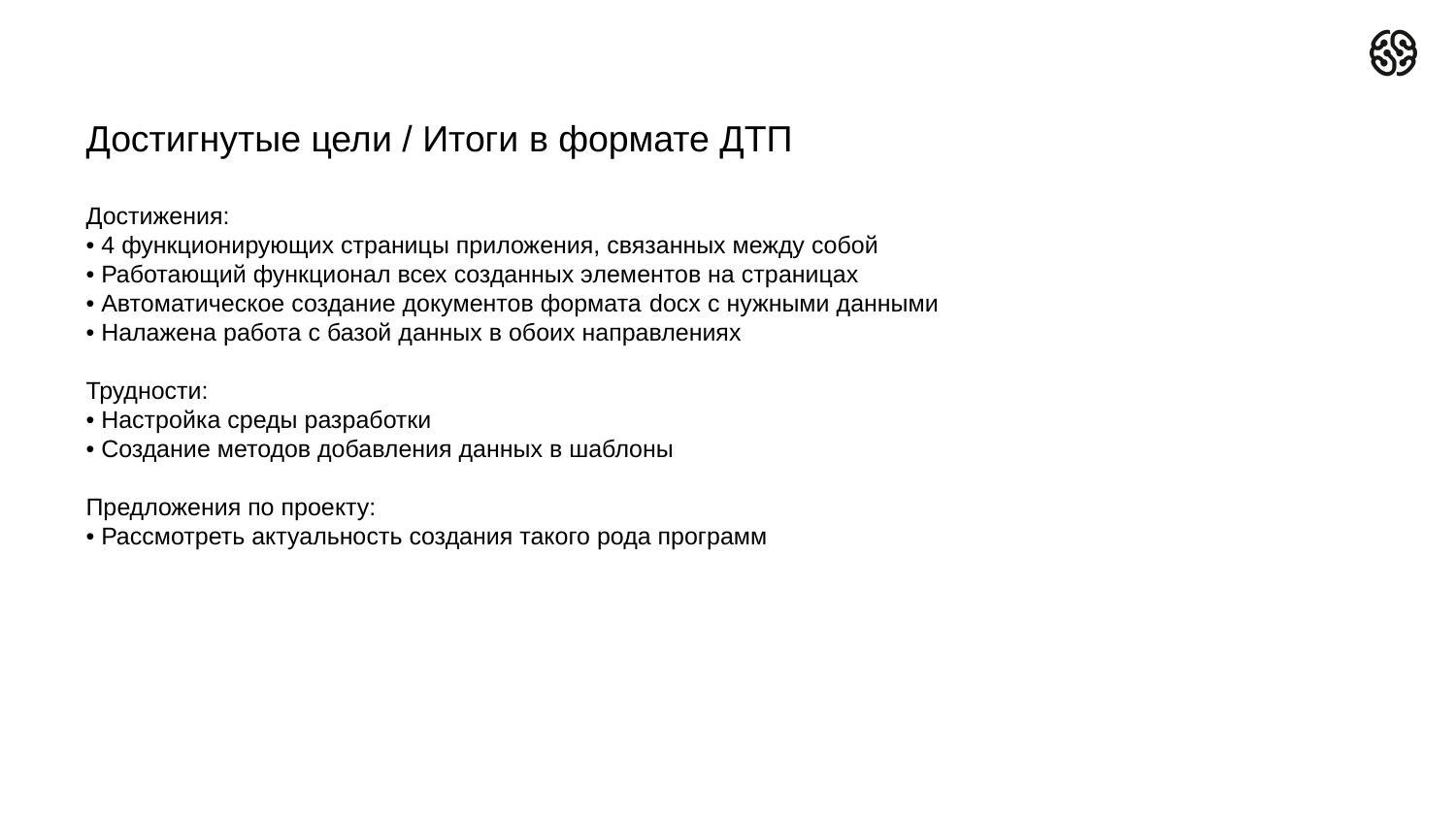

# Достигнутые цели / Итоги в формате ДТП
Достижения:
• 4 функционирующих страницы приложения, связанных между собой
• Работающий функционал всех созданных элементов на страницах
• Автоматическое создание документов формата docx с нужными данными
• Налажена работа с базой данных в обоих направлениях

Трудности:
• Настройка среды разработки
• Создание методов добавления данных в шаблоны

Предложения по проекту:
• Рассмотреть актуальность создания такого рода программ